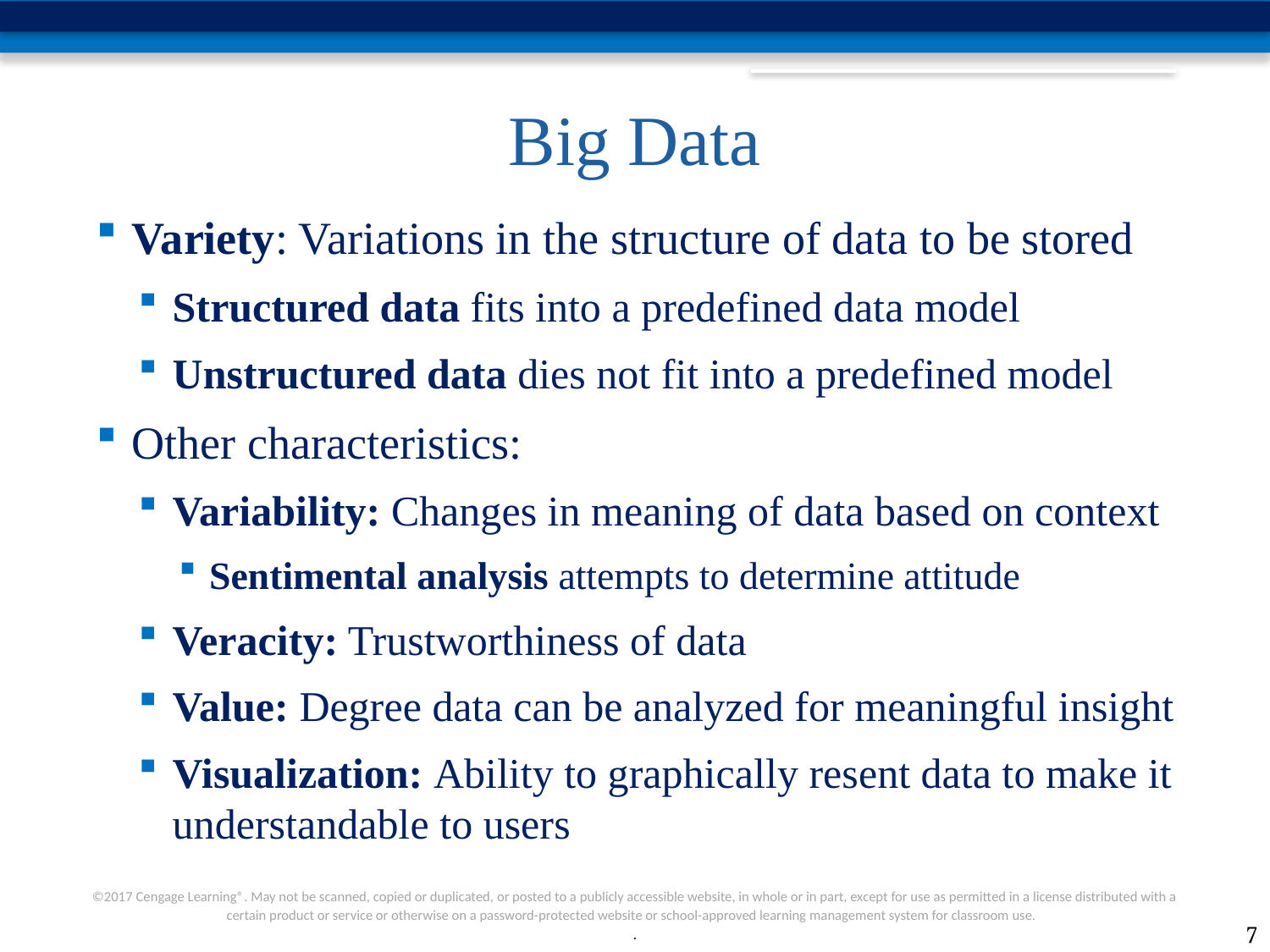

# Big Data
Variety: Variations in the structure of data to be stored
Structured data fits into a predefined data model
Unstructured data dies not fit into a predefined model
Other characteristics:
Variability: Changes in meaning of data based on context
Sentimental analysis attempts to determine attitude
Veracity: Trustworthiness of data
Value: Degree data can be analyzed for meaningful insight
Visualization: Ability to graphically resent data to make it understandable to users
7